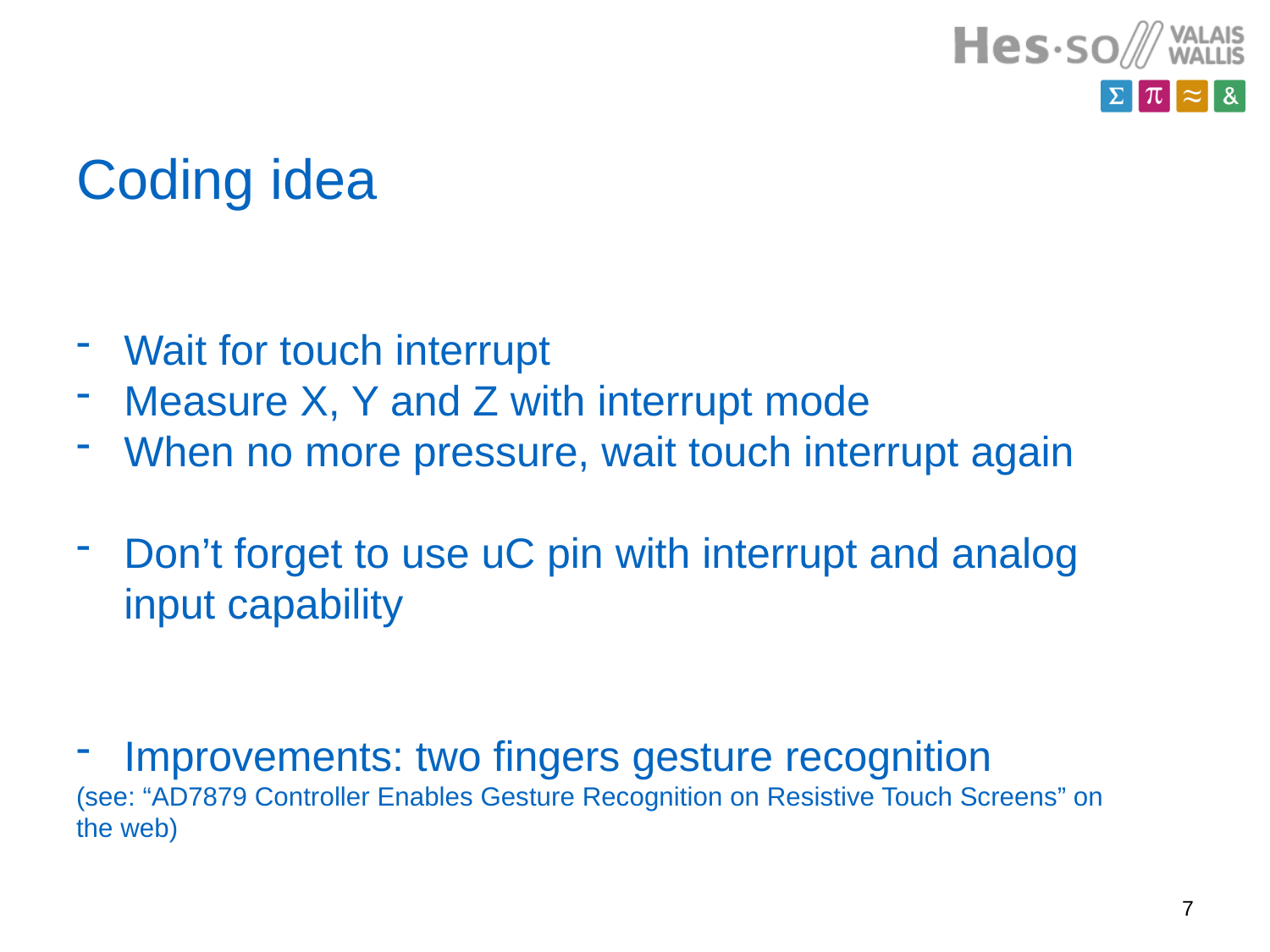

# Coding idea
Wait for touch interrupt
Measure X, Y and Z with interrupt mode
When no more pressure, wait touch interrupt again

Don’t forget to use uC pin with interrupt and analog input capability

Improvements: two fingers gesture recognition
(see: “AD7879 Controller Enables Gesture Recognition on Resistive Touch Screens” on the web)

7